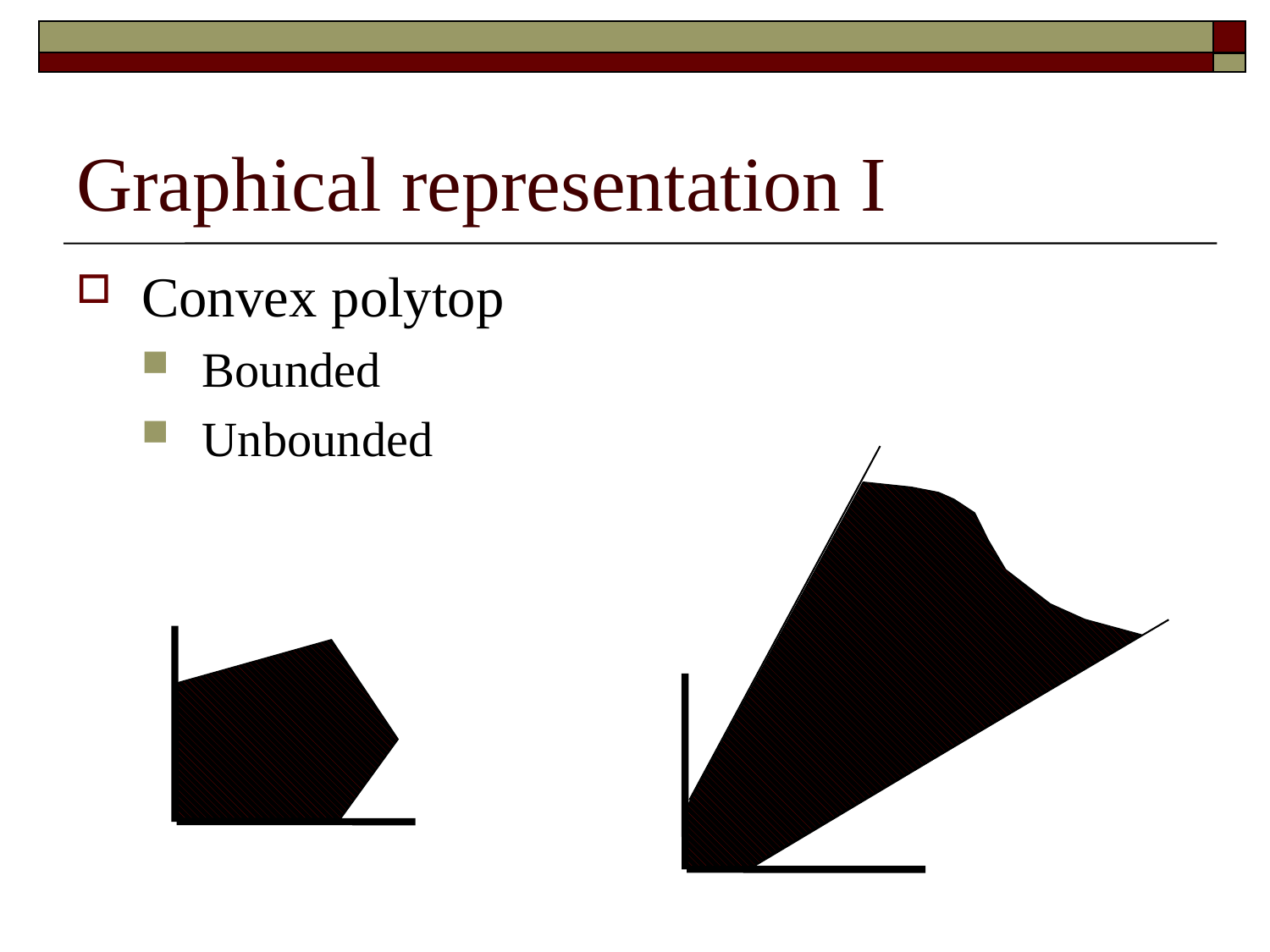

# Graphical representation I
Convex polytop
Bounded
Unbounded